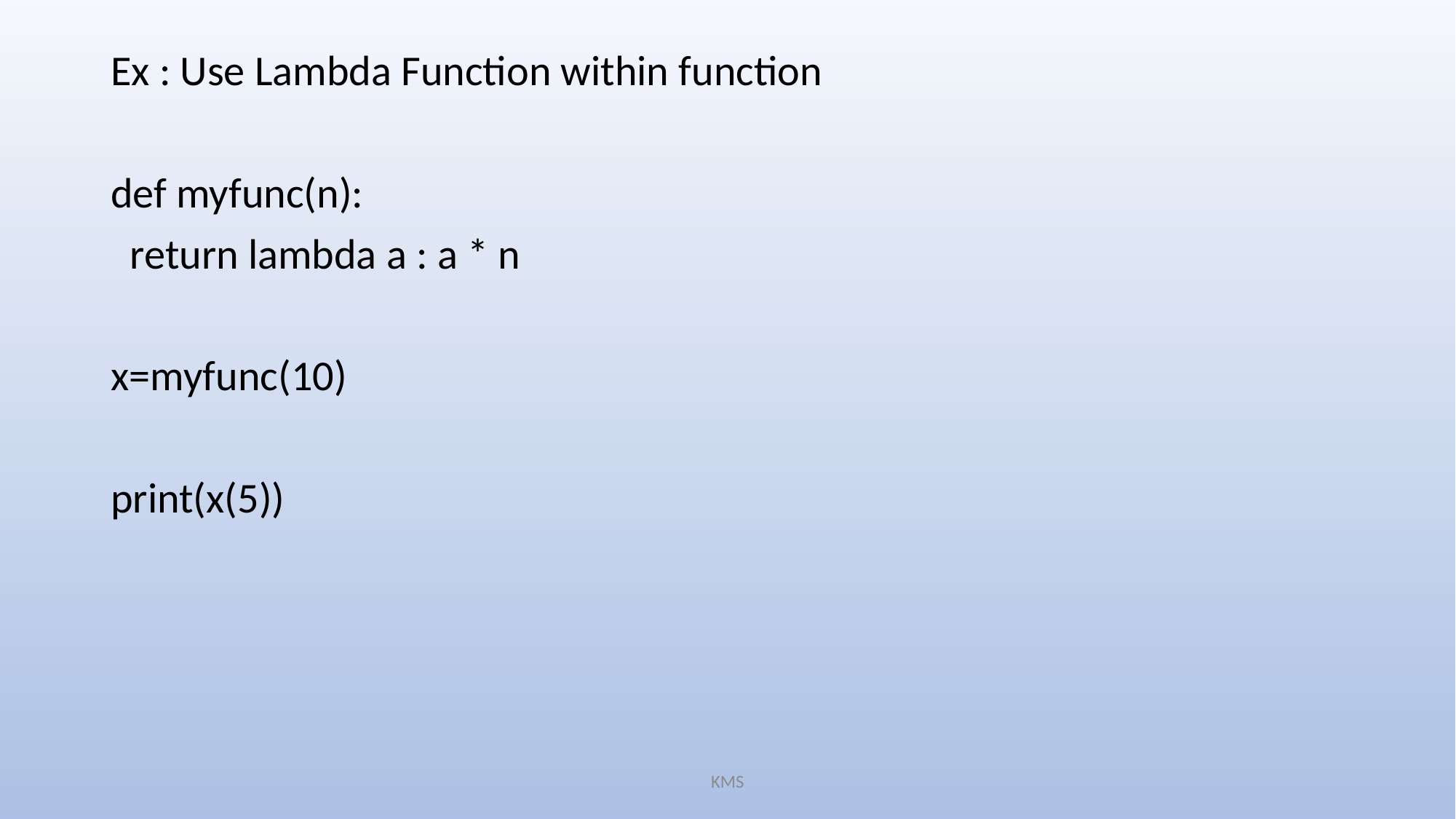

Ex : Use Lambda Function within function

def myfunc(n):
  return lambda a : a * n

x=myfunc(10)

print(x(5))
KMS